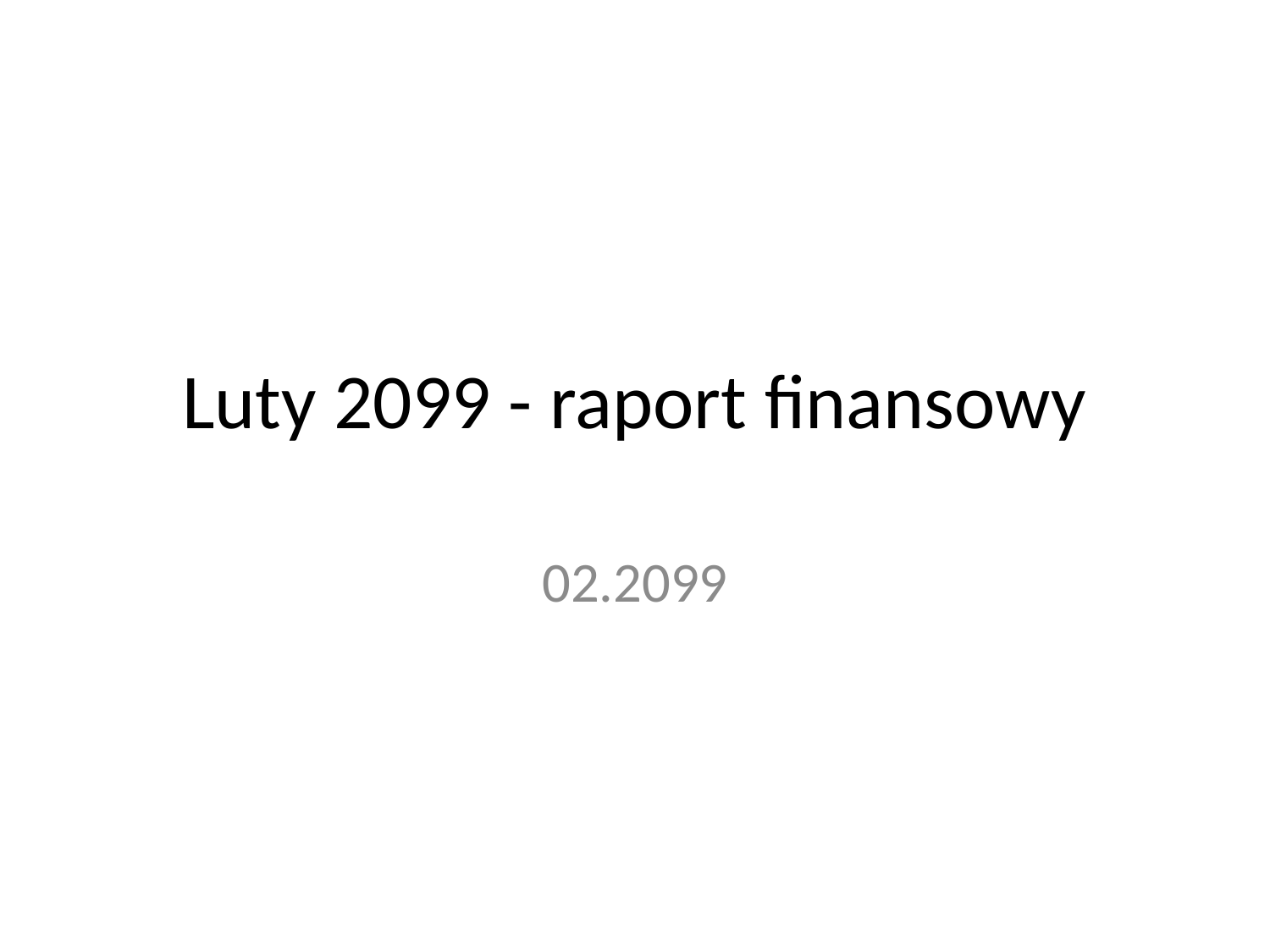

# Luty 2099 - raport finansowy
02.2099